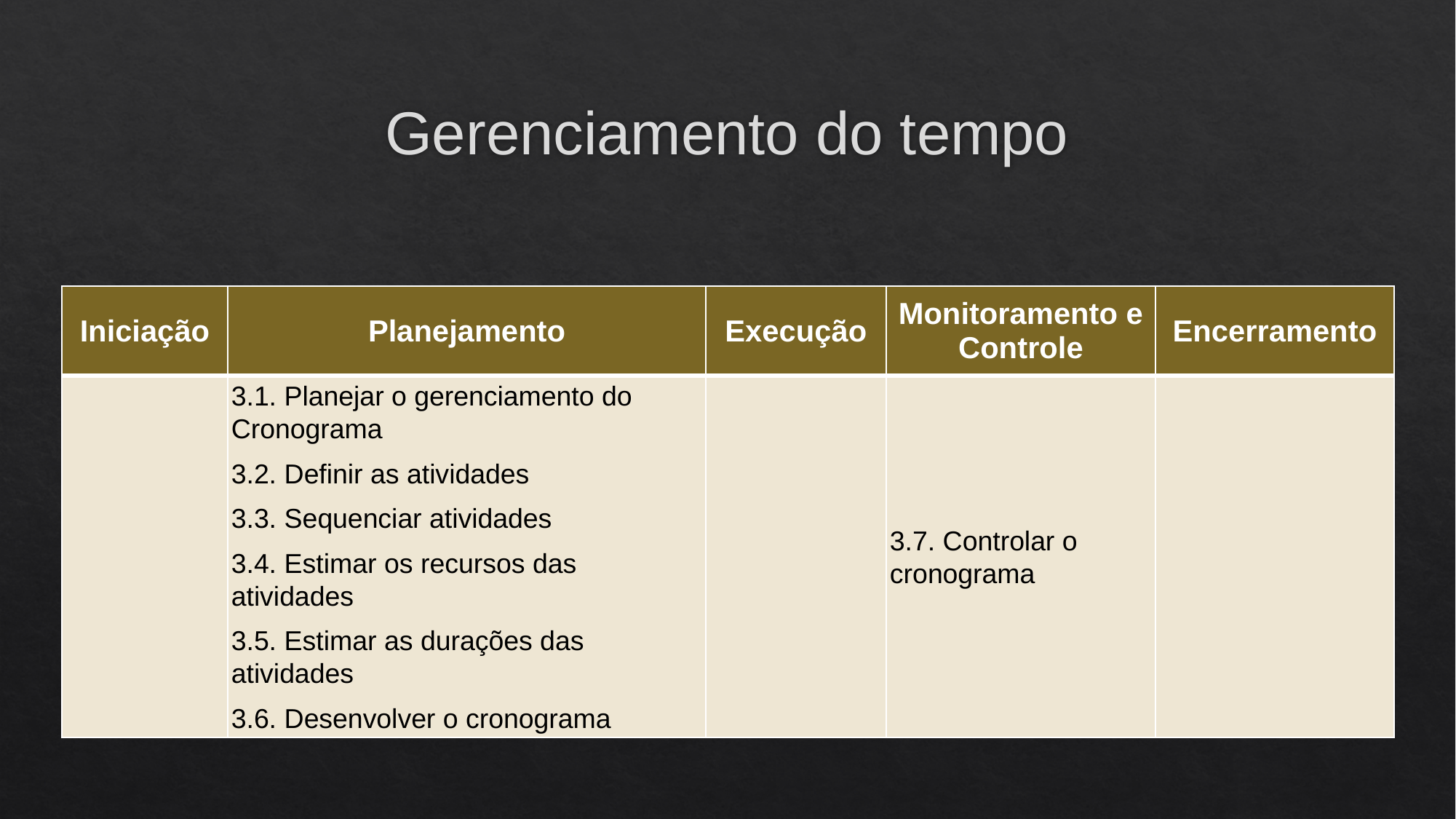

# Gerenciamento do tempo
| Iniciação | Planejamento | Execução | Monitoramento e Controle | Encerramento |
| --- | --- | --- | --- | --- |
|  | 3.1. Planejar o gerenciamento do Cronograma 3.2. Definir as atividades 3.3. Sequenciar atividades 3.4. Estimar os recursos das atividades 3.5. Estimar as durações das atividades 3.6. Desenvolver o cronograma |  | 3.7. Controlar o cronograma |  |